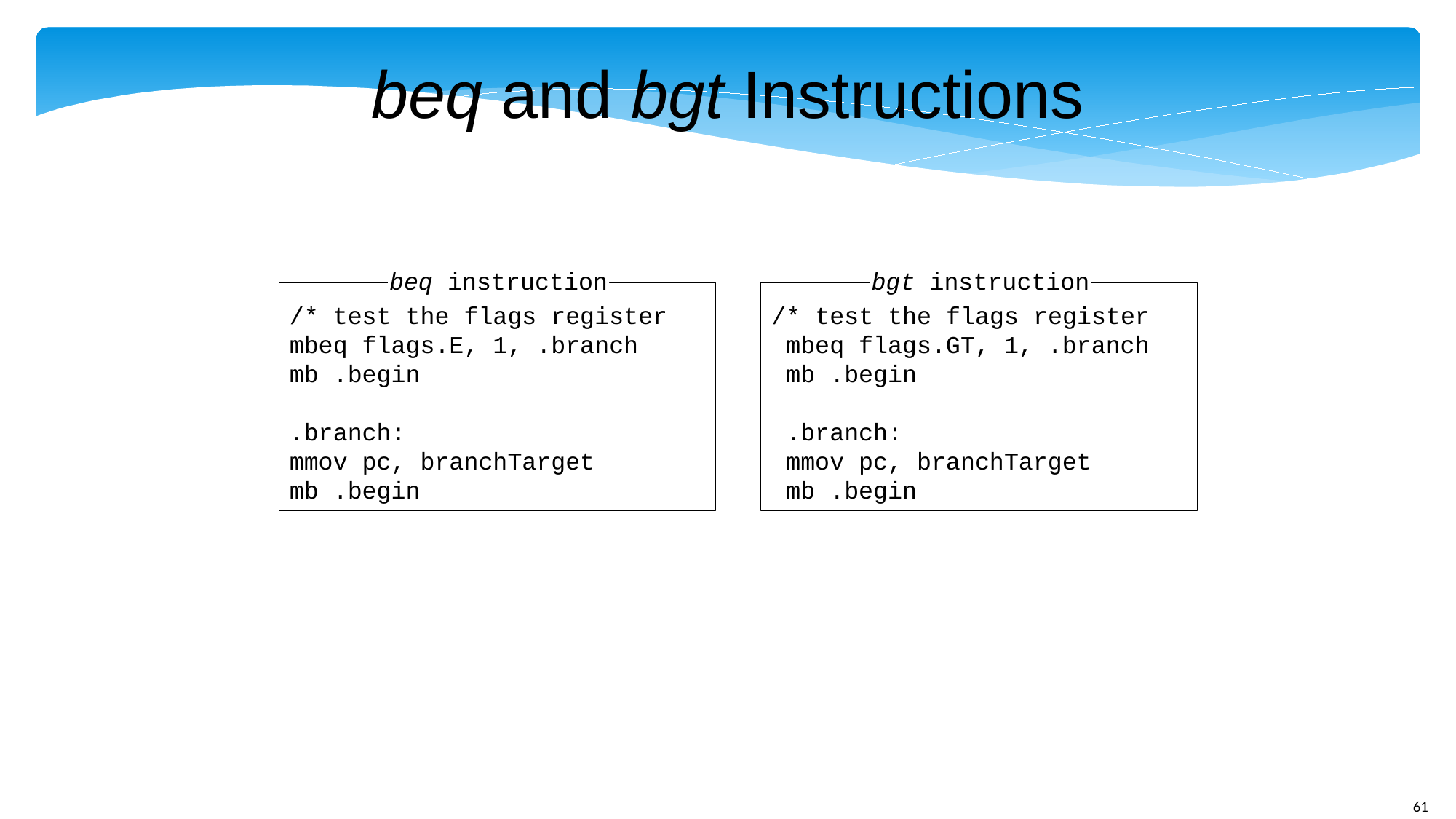

beq and bgt Instructions
beq instruction
bgt instruction

/* test the flags register
mbeq flags.E, 1, .branch
mb .begin

.branch:
mmov pc, branchTarget
mb .begin
/* test the flags register
 mbeq flags.GT, 1, .branch
 mb .begin

 .branch:
 mmov pc, branchTarget
 mb .begin